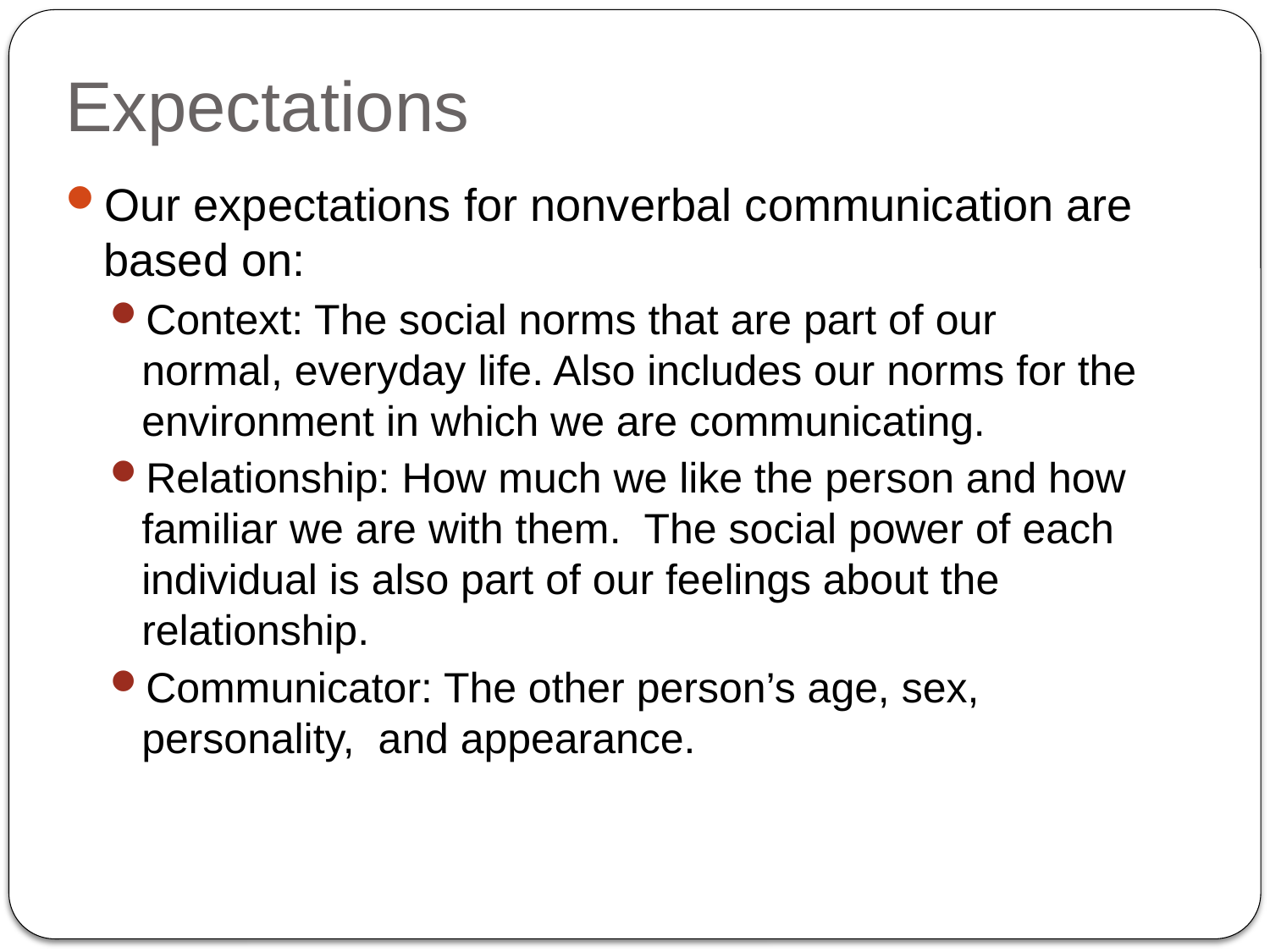

# Expectations
Our expectations for nonverbal communication are based on:
Context: The social norms that are part of our normal, everyday life. Also includes our norms for the environment in which we are communicating.
Relationship: How much we like the person and how familiar we are with them.  The social power of each individual is also part of our feelings about the relationship.
Communicator: The other person’s age, sex, personality,  and appearance.